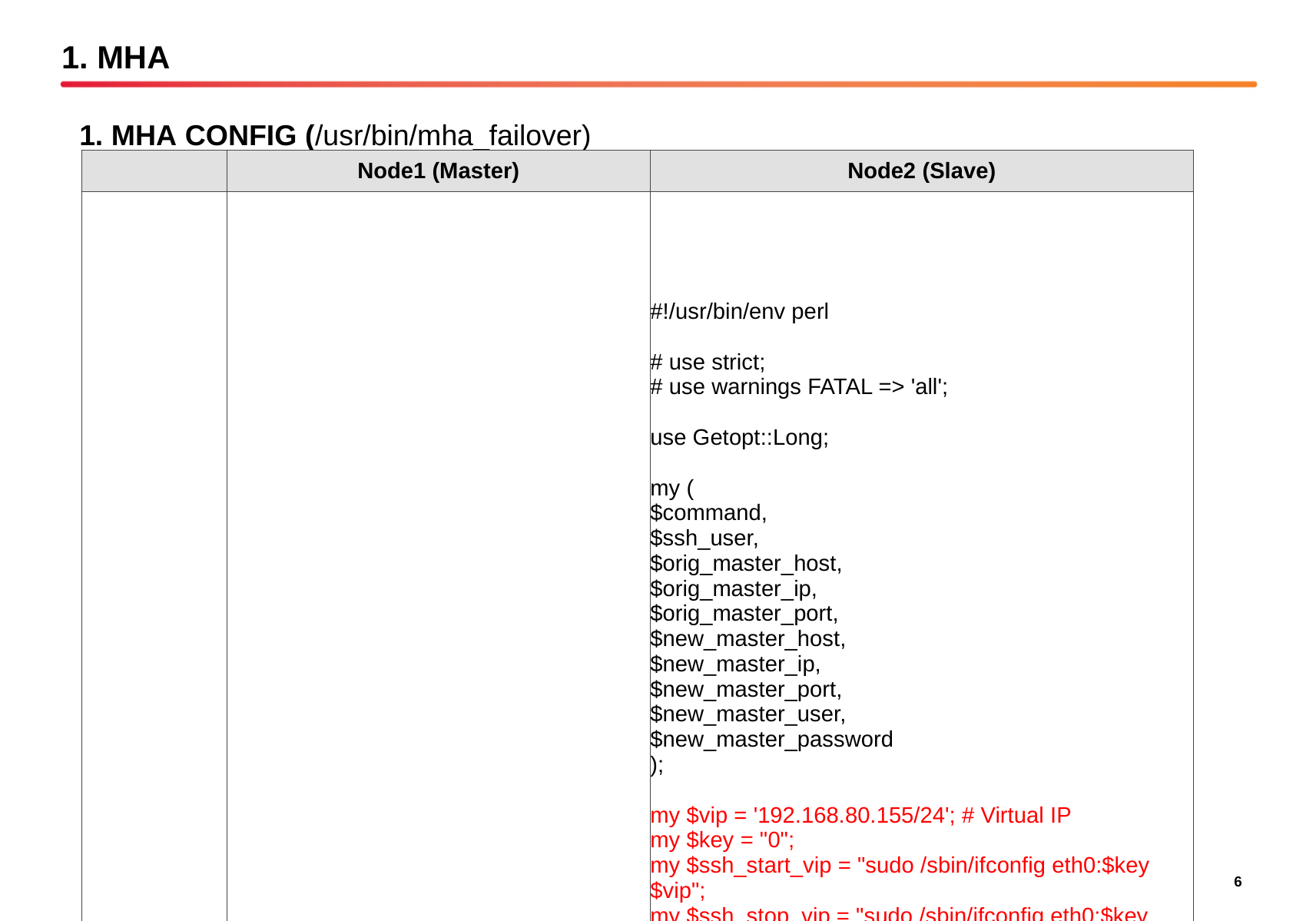

# 1. MHA
1. MHA CONFIG (/usr/bin/mha_failover)

|  | Node1 (Master) | Node2 (Slave) |
| --- | --- | --- |
| /usr/bin/mha\_failover |  | #!/usr/bin/env perl # use strict; # use warnings FATAL => 'all'; use Getopt::Long; my ( $command, $ssh\_user, $orig\_master\_host, $orig\_master\_ip, $orig\_master\_port, $new\_master\_host, $new\_master\_ip, $new\_master\_port, $new\_master\_user, $new\_master\_password ); my $vip = '192.168.80.155/24'; # Virtual IP my $key = "0"; my $ssh\_start\_vip = "sudo /sbin/ifconfig eth0:$key $vip"; my $ssh\_stop\_vip = "sudo /sbin/ifconfig eth0:$key down"; my $ssh\_mac\_refresh = "sudo /sbin/arping -c3 -D -I eth0 -s 192.168.80.155 192.168.80.155"; GetOptions( 'command=s' => \$command, 'ssh\_user=s' => \$ssh\_user, 'orig\_master\_host=s' => \$orig\_master\_host, 'orig\_master\_ip=s' => \$orig\_master\_ip, 'orig\_master\_port=i' => \$orig\_master\_port, 'new\_master\_host=s' => \$new\_master\_host, 'new\_master\_ip=s' => \$new\_master\_ip, 'new\_master\_port=i' => \$new\_master\_port, 'new\_master\_user=s' => \$new\_master\_user, 'new\_master\_password=s' => \$new\_master\_password ); exit &main(); sub main { print "\n\nIN SCRIPT TEST====$ssh\_stop\_vip==$ssh\_start\_vip===\n\n"; if ( $command eq "stop" || $command eq "stopssh" ) { print $command; # $orig\_master\_host, $orig\_master\_ip, $orig\_master\_port are passed. # If you manage master ip address at global catalog database, # invalidate orig\_master\_ip here. my $exit\_code = 1; eval { print "Disabling the VIP on old master: $orig\_master\_host \n"; &stop\_vip(); $exit\_code = 0; }; if ($@) { warn "Got Error: $@\n"; exit $exit\_code; } exit $exit\_code; } elsif ( $command eq "start" ) { # all arguments are passed. # If you manage master ip address at global catalog database, # activate new\_master\_ip here. # You can also grant write access (create user, set read\_only=0, etc) here. my $exit\_code = 10; eval { print "Enabling the VIP - $vip on the new master - $new\_master\_host \n"; &start\_vip(); $exit\_code = 0; }; if ($@) { warn $@; exit $exit\_code; } exit $exit\_code; } elsif ( $command eq "status" ) { print "Checking the Status of the script.. OK \n"; `ssh $ssh\_user\@$orig\_master\_host \" $ssh\_start\_vip \"`; exit 0; } else { &usage(); exit 1; } } # A simple system call that enable the VIP on the new master sub start\_vip() { `ssh $ssh\_user\@$new\_master\_host \" $ssh\_start\_vip \"`; `ssh $ssh\_user\@$new\_master\_host \" $ssh\_mac\_refresh\"`; } # A simple system call that disable the VIP on the old\_master sub stop\_vip() { `ssh $ssh\_user\@$orig\_master\_host \" $ssh\_stop\_vip \"`; } sub usage { print "Usage: master\_ip\_failover --command=start|stop|stopssh|status --orig\_master\_host=host --orig\_master\_ip=ip --orig\_master\_port=port --new\_master\_host=host --new\_master\_ip=ip --new\_master\_port=port\n"; } |